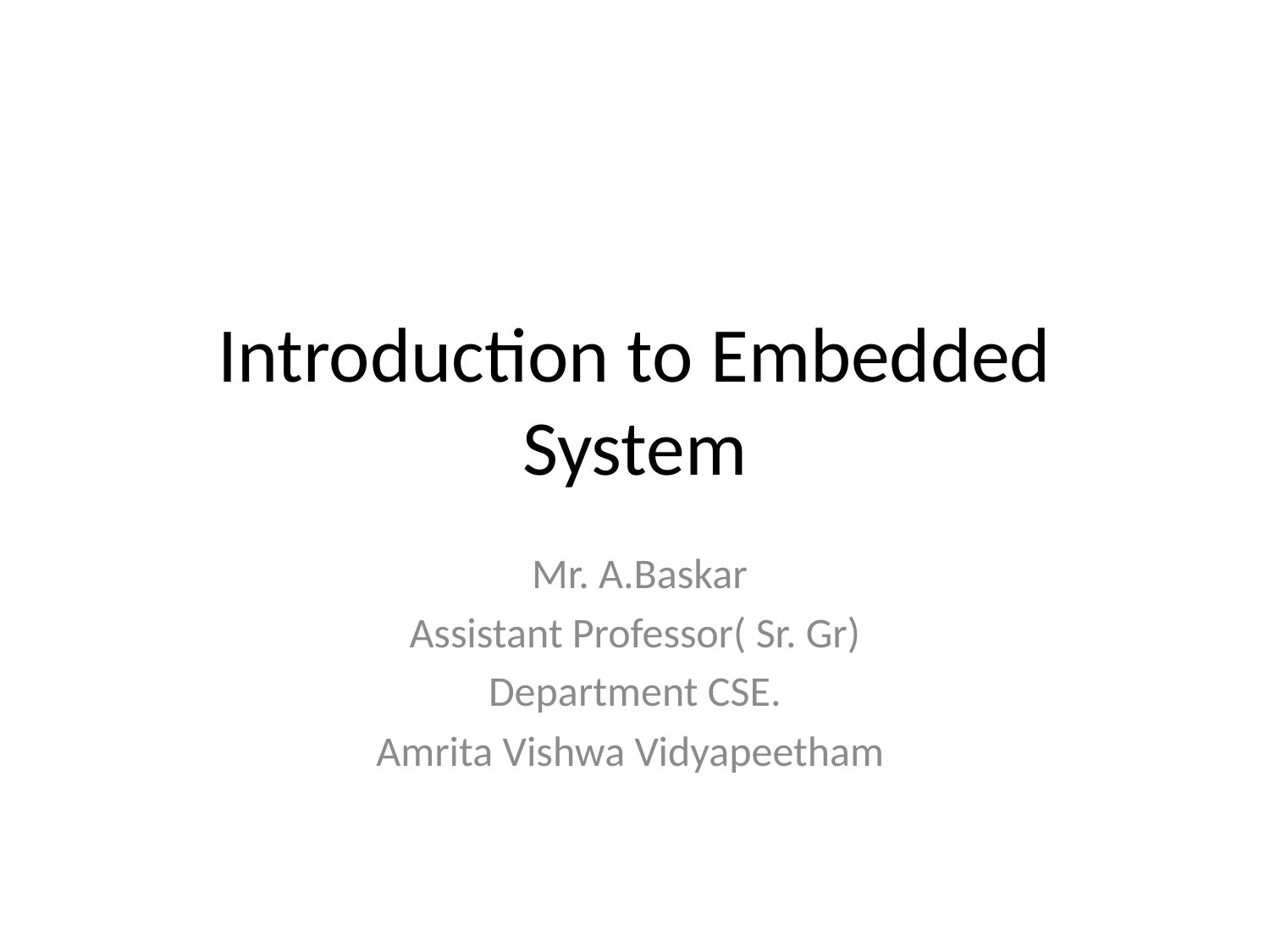

# Introduction to Embedded System
 Mr. A.Baskar
Assistant Professor( Sr. Gr)
Department CSE.
Amrita Vishwa Vidyapeetham